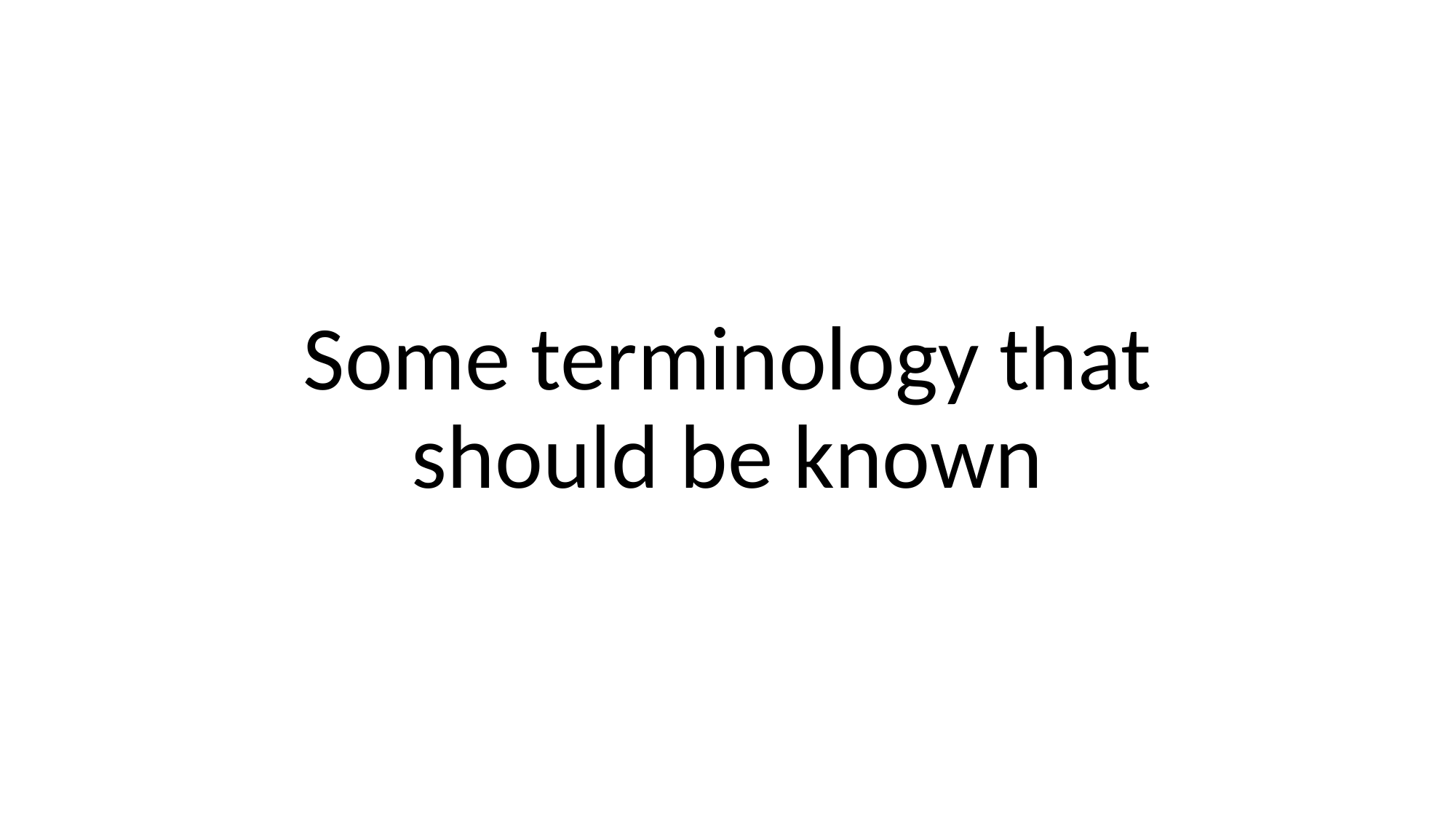

# Some terminology that should be known